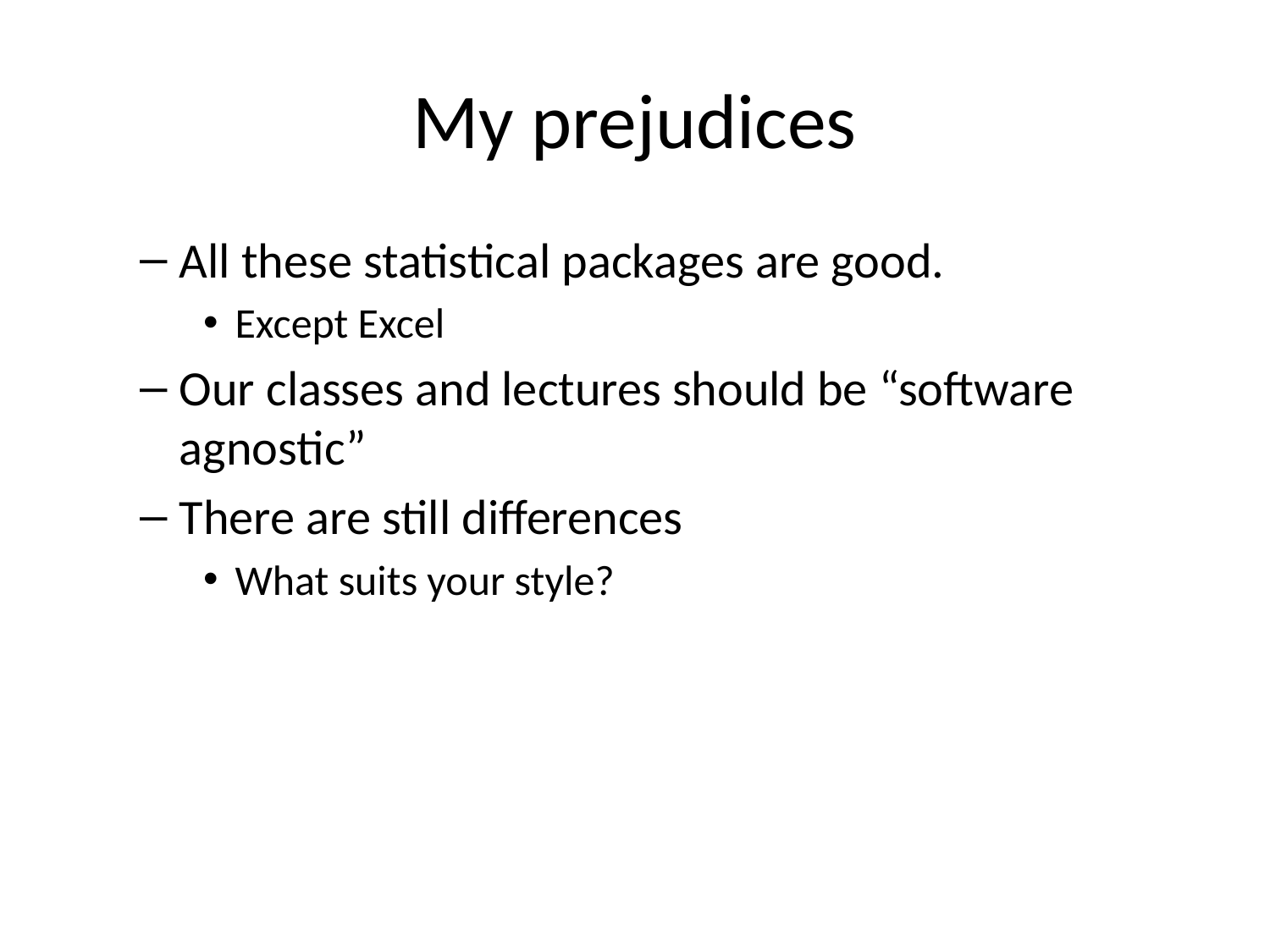

# My prejudices
All these statistical packages are good.
Except Excel
Our classes and lectures should be “software agnostic”
There are still differences
What suits your style?